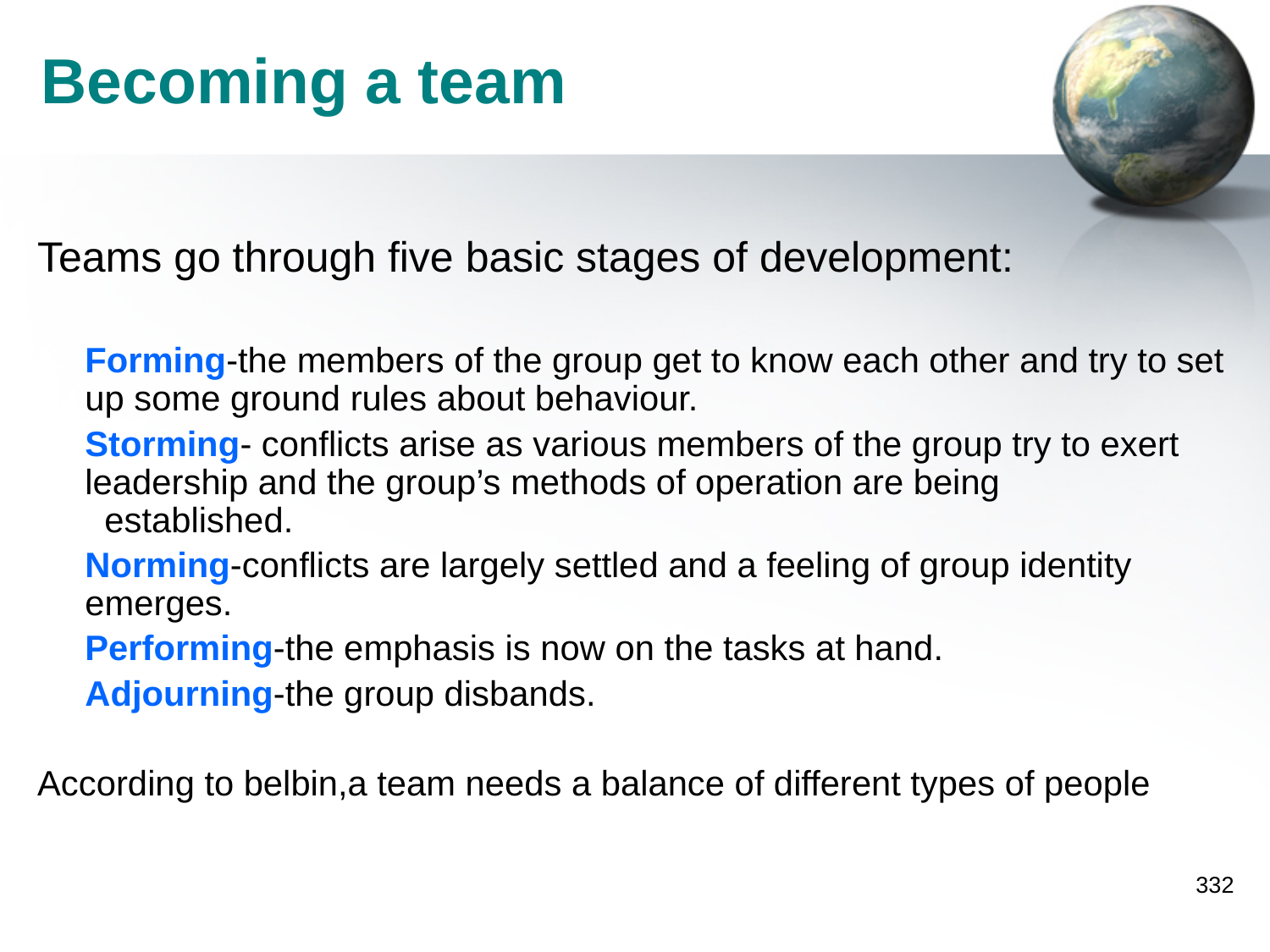

# Becoming a team
Teams go through five basic stages of development:

	Forming-the members of the group get to know each other and try to set up some ground rules about behaviour.
	Storming- conflicts arise as various members of the group try to exert leadership and the group’s methods of operation are being 	   	   established.
	Norming-conflicts are largely settled and a feeling of group identity emerges.
	Performing-the emphasis is now on the tasks at hand.
	Adjourning-the group disbands.

According to belbin,a team needs a balance of different types of people

332